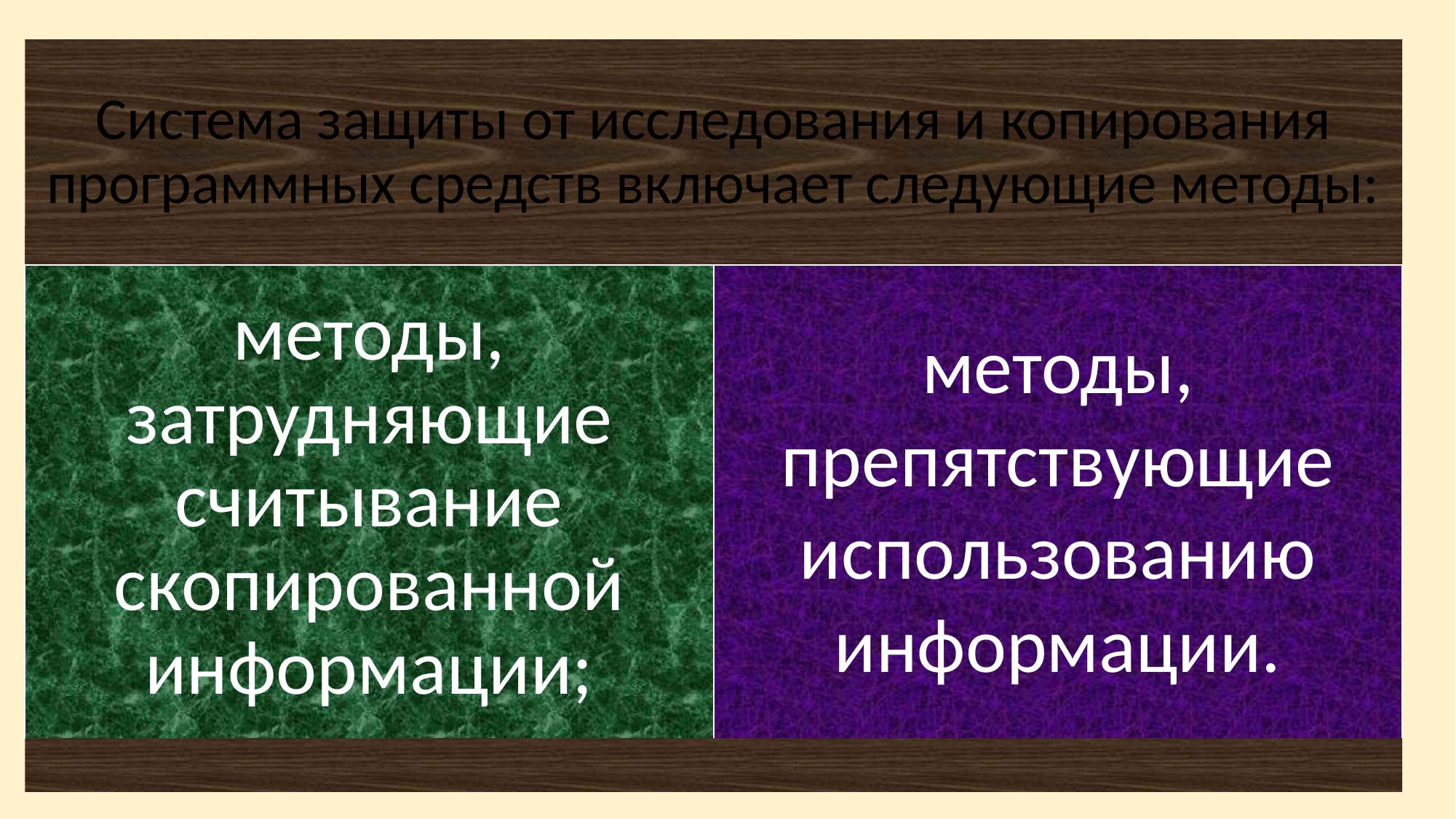

Система защиты от исследования и копирования программных средств включает следующие методы:
методы, затрудняющие считывание скопированной информации;
методы, препятствующие использованию информации.